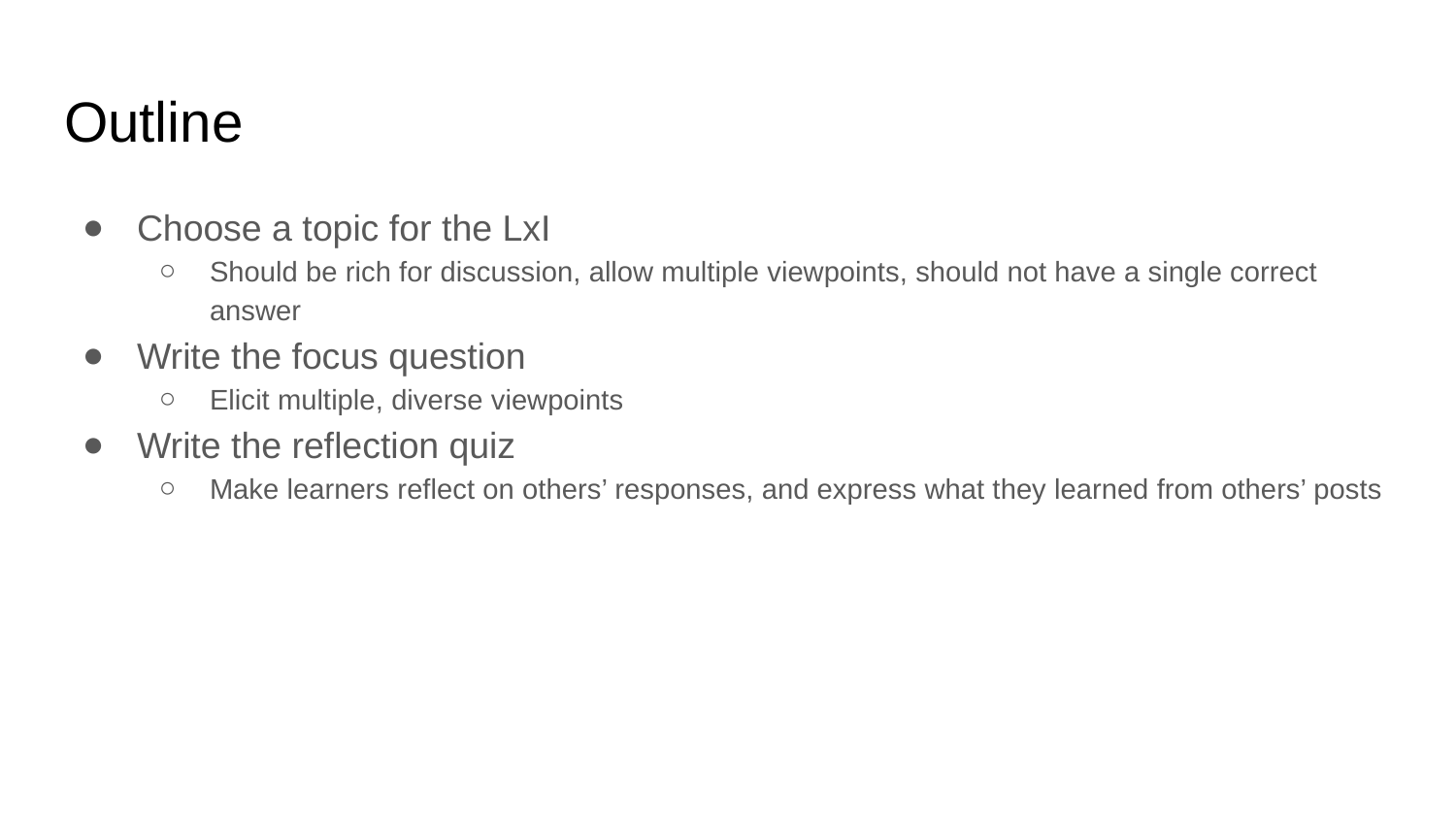

# Outline
Choose a topic for the LxI
Should be rich for discussion, allow multiple viewpoints, should not have a single correct answer
Write the focus question
Elicit multiple, diverse viewpoints
Write the reflection quiz
Make learners reflect on others’ responses, and express what they learned from others’ posts